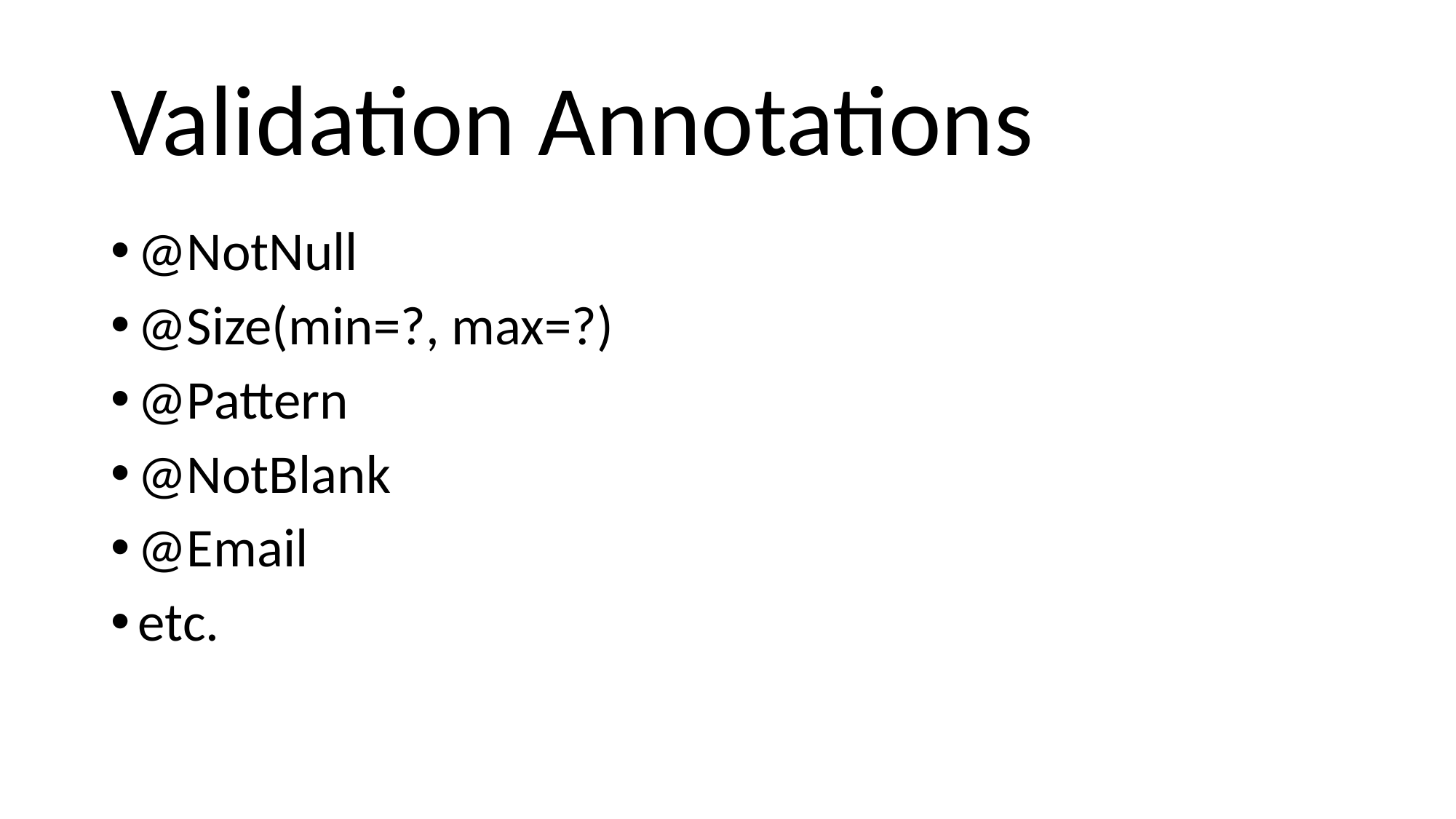

# Validation Annotations
@NotNull
@Size(min=?, max=?)
@Pattern
@NotBlank
@Email
etc.